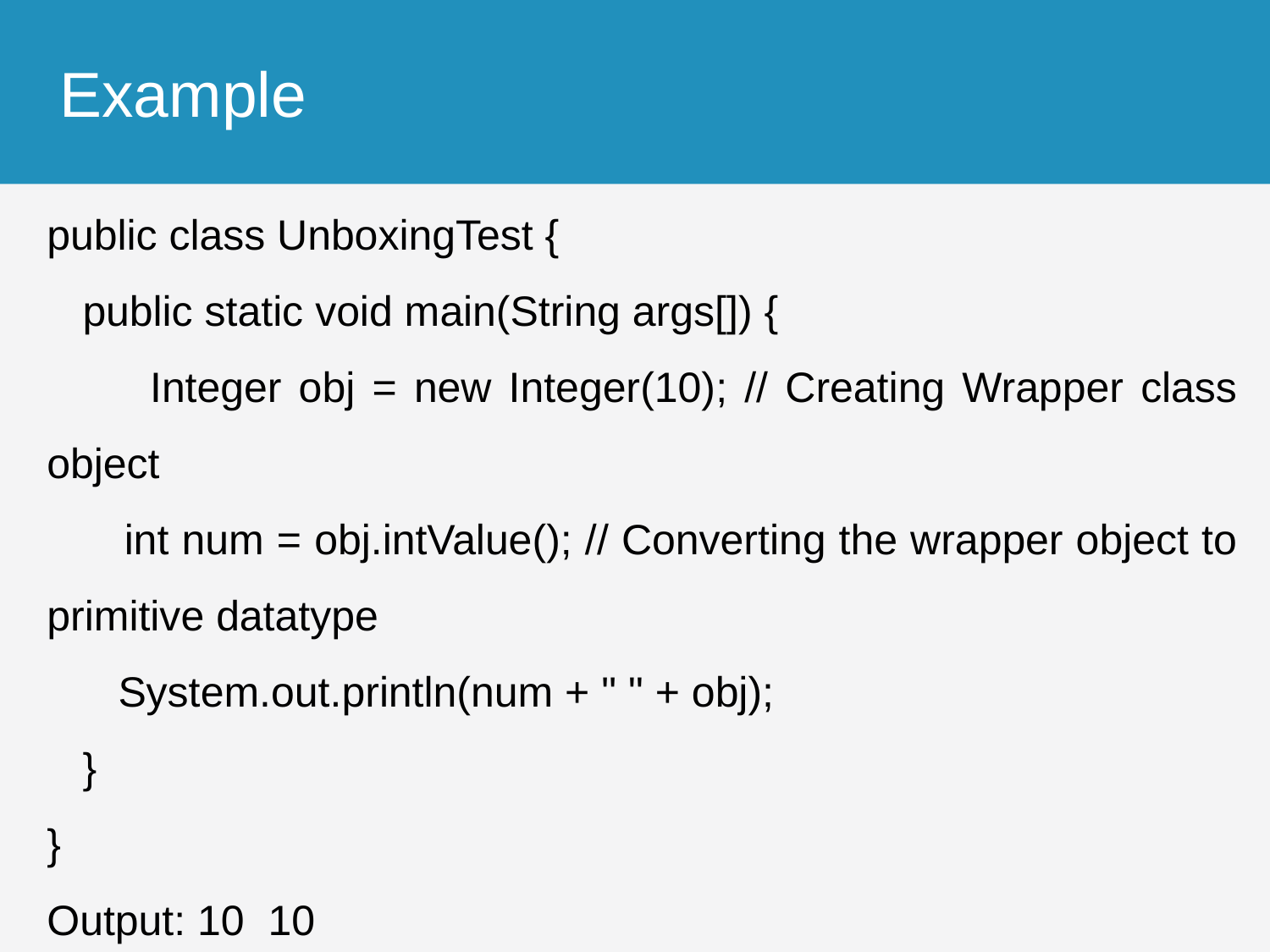

# Example
public class UnboxingTest {
   public static void main(String args[]) {
      Integer obj = new Integer(10); // Creating Wrapper class object
      int num = obj.intValue(); // Converting the wrapper object to primitive datatype
      System.out.println(num + " " + obj);
   }
}
Output: 10  10